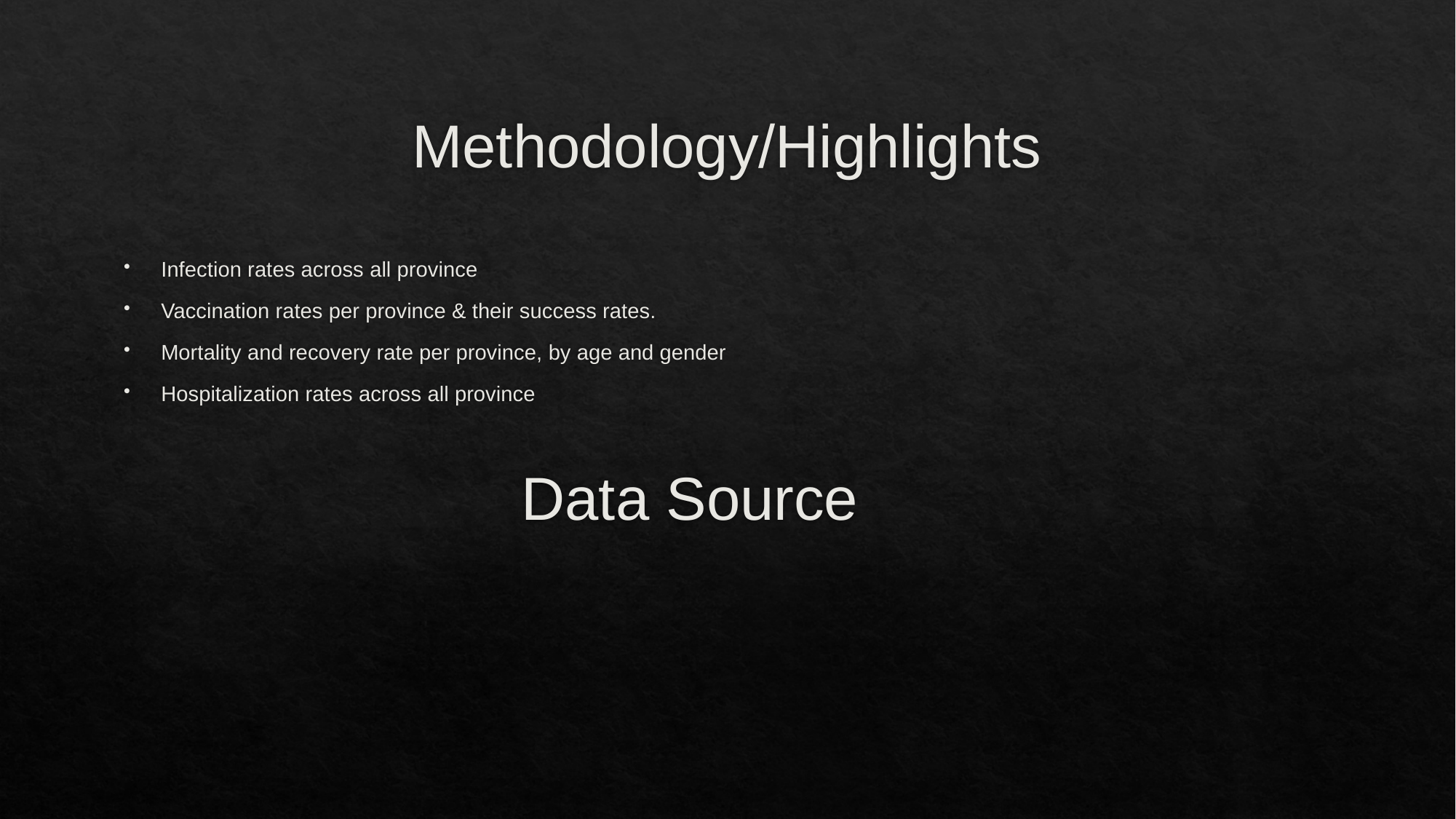

# Methodology/Highlights
Infection rates across all province
Vaccination rates per province & their success rates.
Mortality and recovery rate per province, by age and gender
Hospitalization rates across all province
Data Source